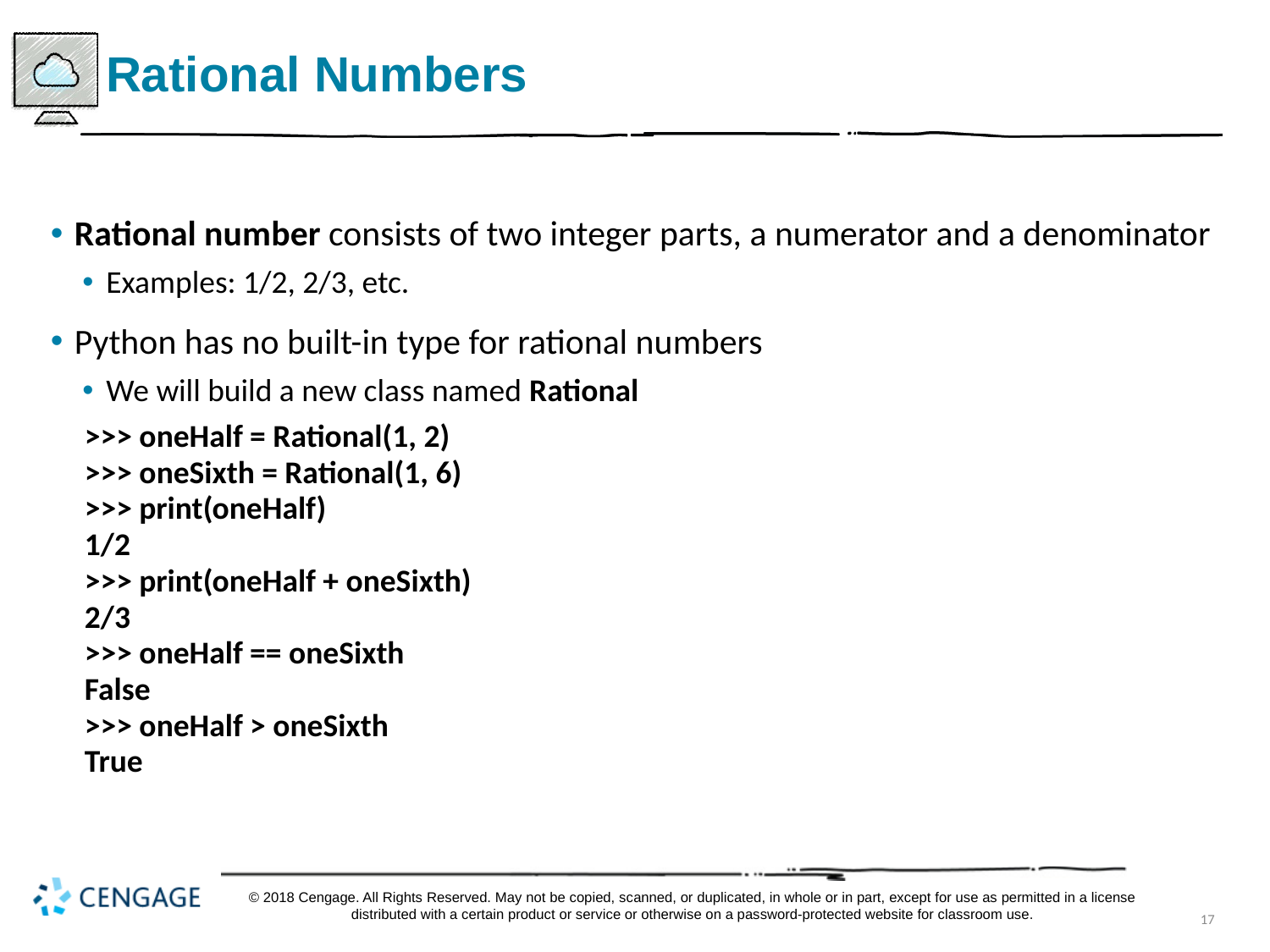

# Rational Numbers
Rational number consists of two integer parts, a numerator and a denominator
Examples: 1/2, 2/3, etc.
Python has no built-in type for rational numbers
We will build a new class named Rational
>>> oneHalf = Rational(1, 2)
>>> oneSixth = Rational(1, 6)
>>> print(oneHalf)
1/2
>>> print(oneHalf + oneSixth)
2/3
>>> oneHalf == oneSixth
False
>>> oneHalf > oneSixth
True
© 2018 Cengage. All Rights Reserved. May not be copied, scanned, or duplicated, in whole or in part, except for use as permitted in a license distributed with a certain product or service or otherwise on a password-protected website for classroom use.